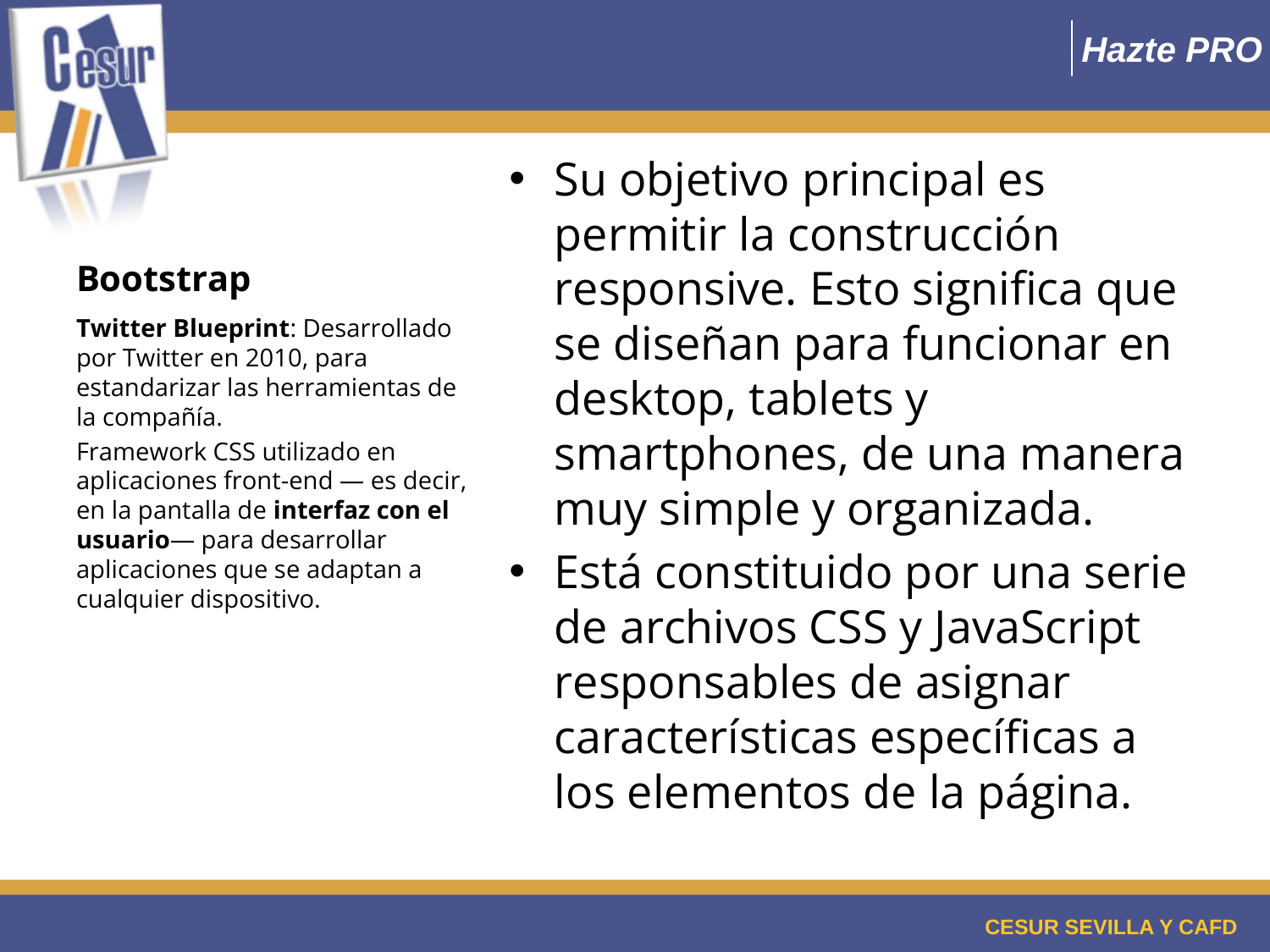

# Bootstrap
Su objetivo principal es permitir la construcción responsive. Esto significa que se diseñan para funcionar en desktop, tablets y smartphones, de una manera muy simple y organizada.
Está constituido por una serie de archivos CSS y JavaScript responsables de asignar características específicas a los elementos de la página.

Twitter Blueprint: Desarrollado por Twitter en 2010, para estandarizar las herramientas de la compañía.
Framework CSS utilizado en aplicaciones front-end — es decir, en la pantalla de interfaz con el usuario— para desarrollar aplicaciones que se adaptan a cualquier dispositivo.